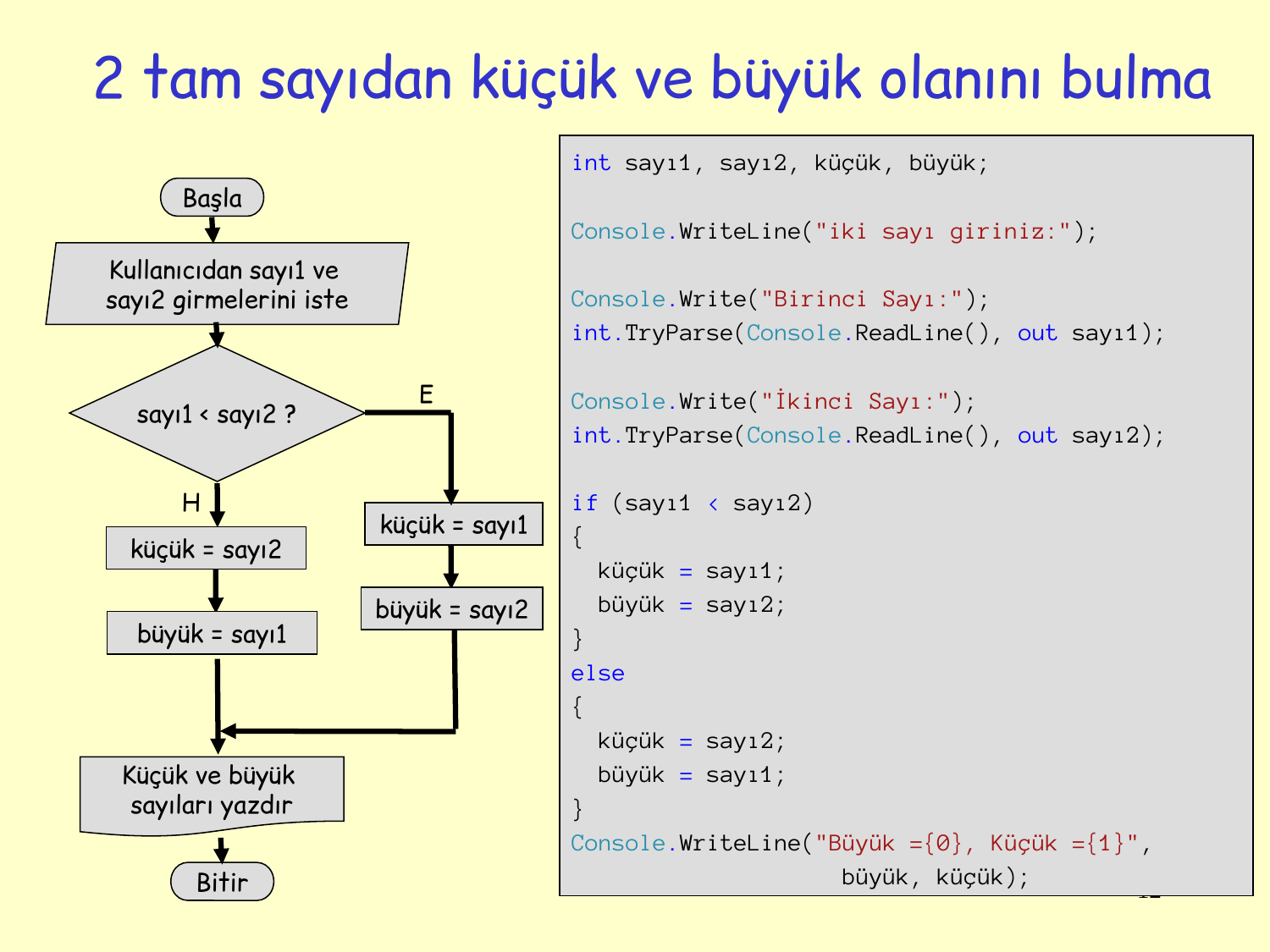

# 2 tam sayıdan küçük ve büyük olanını bulma
int sayı1, sayı2, küçük, büyük;

Console.WriteLine("iki sayı giriniz:");

Console.Write("Birinci Sayı:");
int.TryParse(Console.ReadLine(), out sayı1);

Console.Write("İkinci Sayı:");
int.TryParse(Console.ReadLine(), out sayı2);

if (sayı1 < sayı2)
{
  küçük = sayı1;
  büyük = sayı2;
}
else
{
  küçük = sayı2;
  büyük = sayı1;
}
Console.WriteLine("Büyük ={0}, Küçük ={1}",
                    büyük, küçük);
Başla

Kullanıcıdan sayı1 ve
sayı2 girmelerini iste

sayı1 < sayı2 ?
E

H

küçük = sayı1
küçük = sayı2

büyük = sayı2
büyük = sayı1

Küçük ve büyük
sayıları yazdır

Bitir
12